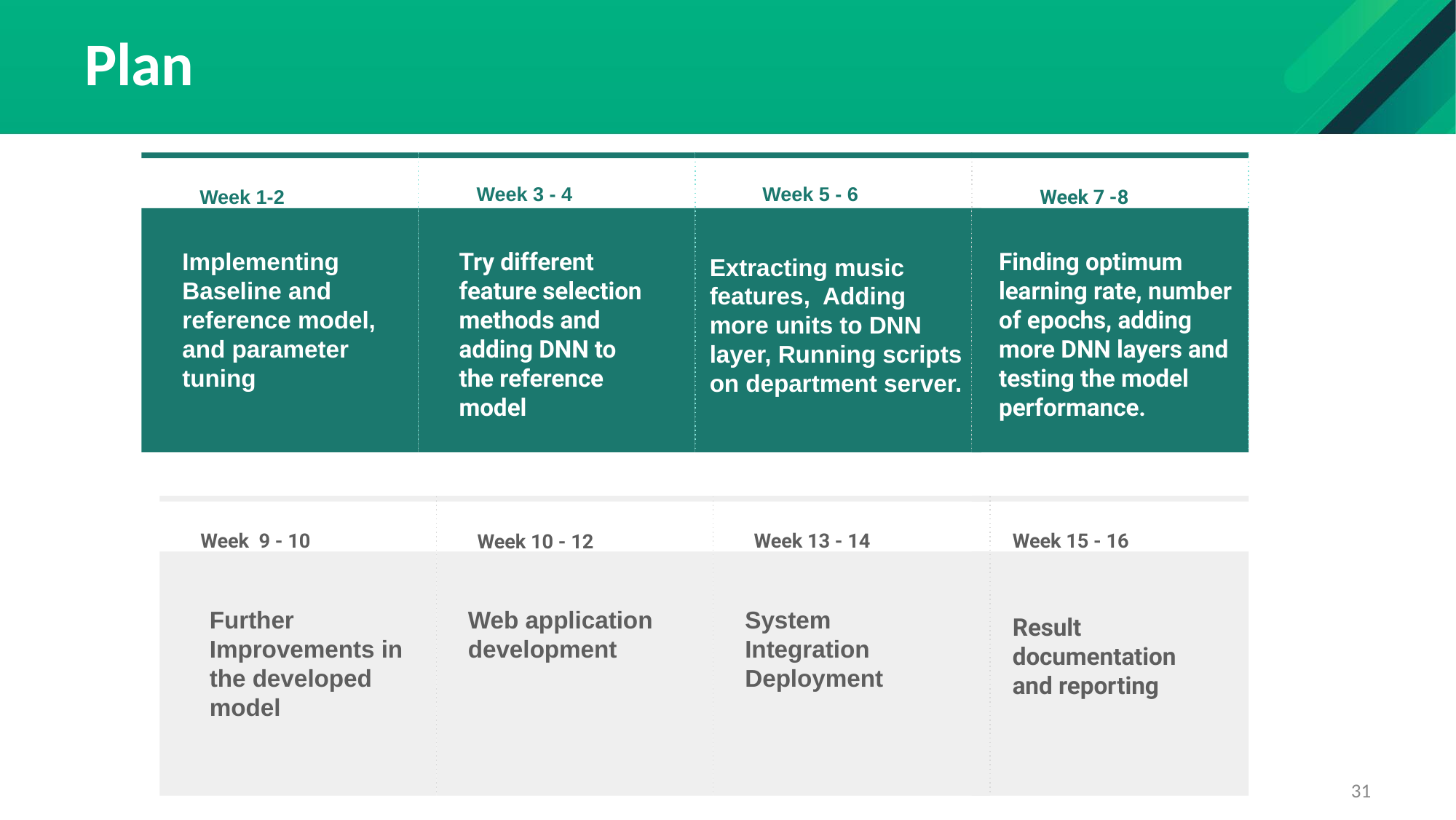

# Plan

Week 1-2
Implementing Baseline and reference model, and parameter tuning

Try different feature selection methods and adding DNN to the reference model

Extracting music features,  Adding more units to DNN layer, Running scripts on department server.

Week 7 -8
Finding optimum learning rate, number of epochs, adding more DNN layers and testing the model performance.

Week 3 - 4
Week 5 - 6

Week  9 - 10
Web application development

Week 10 - 12

Week 13 - 14

Week 15 - 16
Result documentation and reporting
Further Improvements in the developed model
System Integration Deployment
31